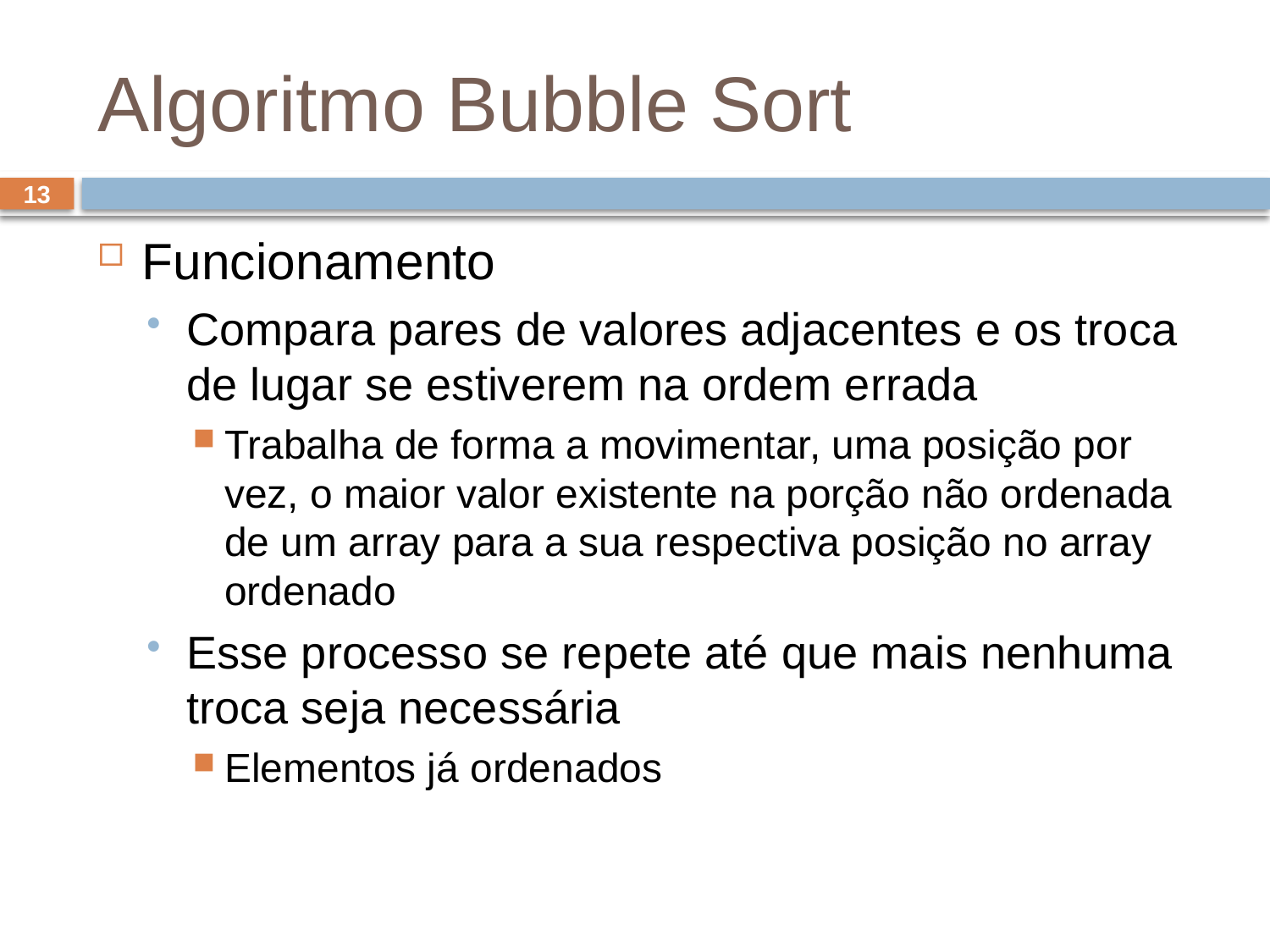

# Algoritmo Bubble Sort
13
Funcionamento
Compara pares de valores adjacentes e os troca de lugar se estiverem na ordem errada
Trabalha de forma a movimentar, uma posição por vez, o maior valor existente na porção não ordenada de um array para a sua respectiva posição no array ordenado
Esse processo se repete até que mais nenhuma troca seja necessária
Elementos já ordenados